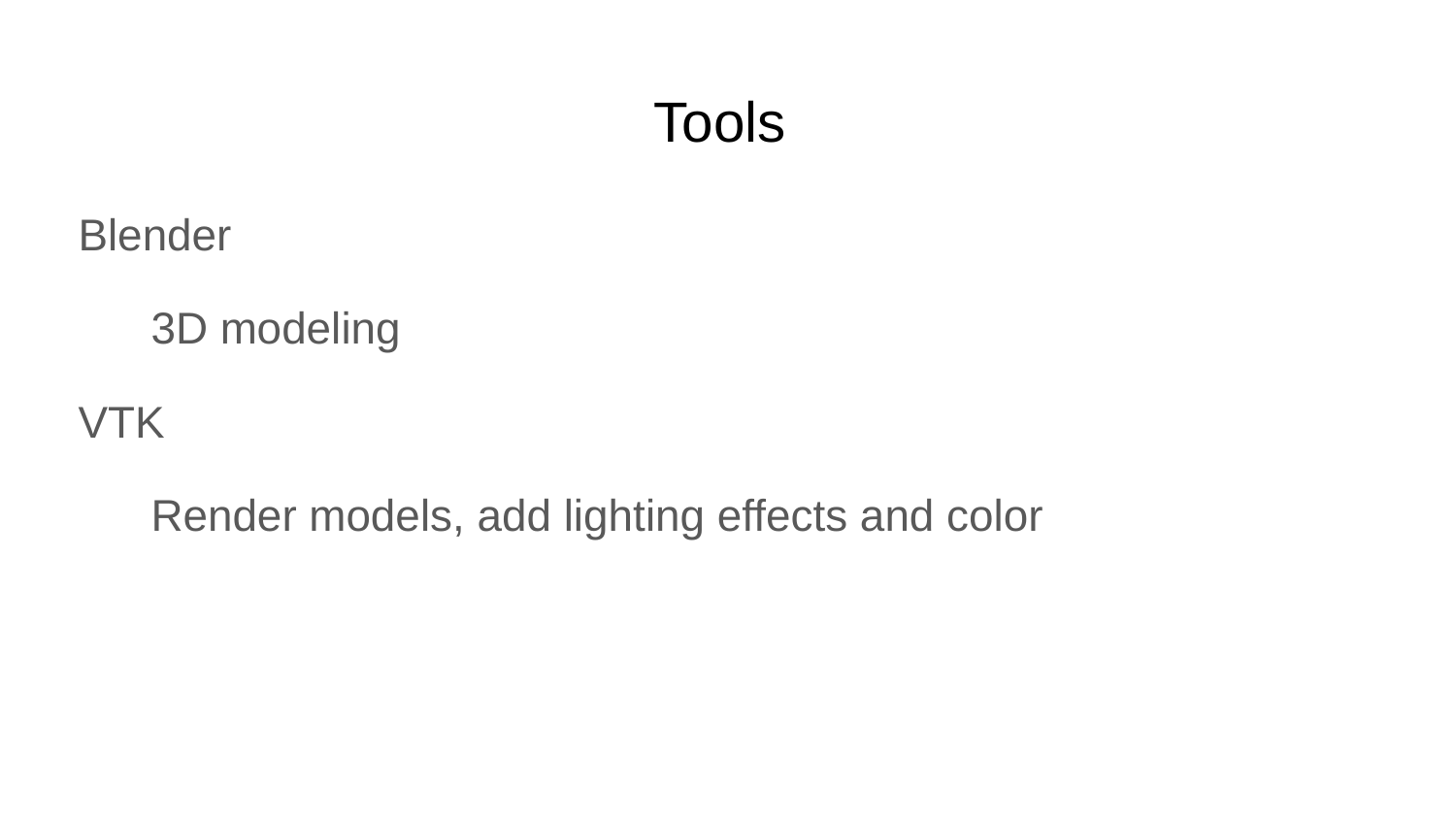

# Tools
Blender
3D modeling
VTK
Render models, add lighting effects and color